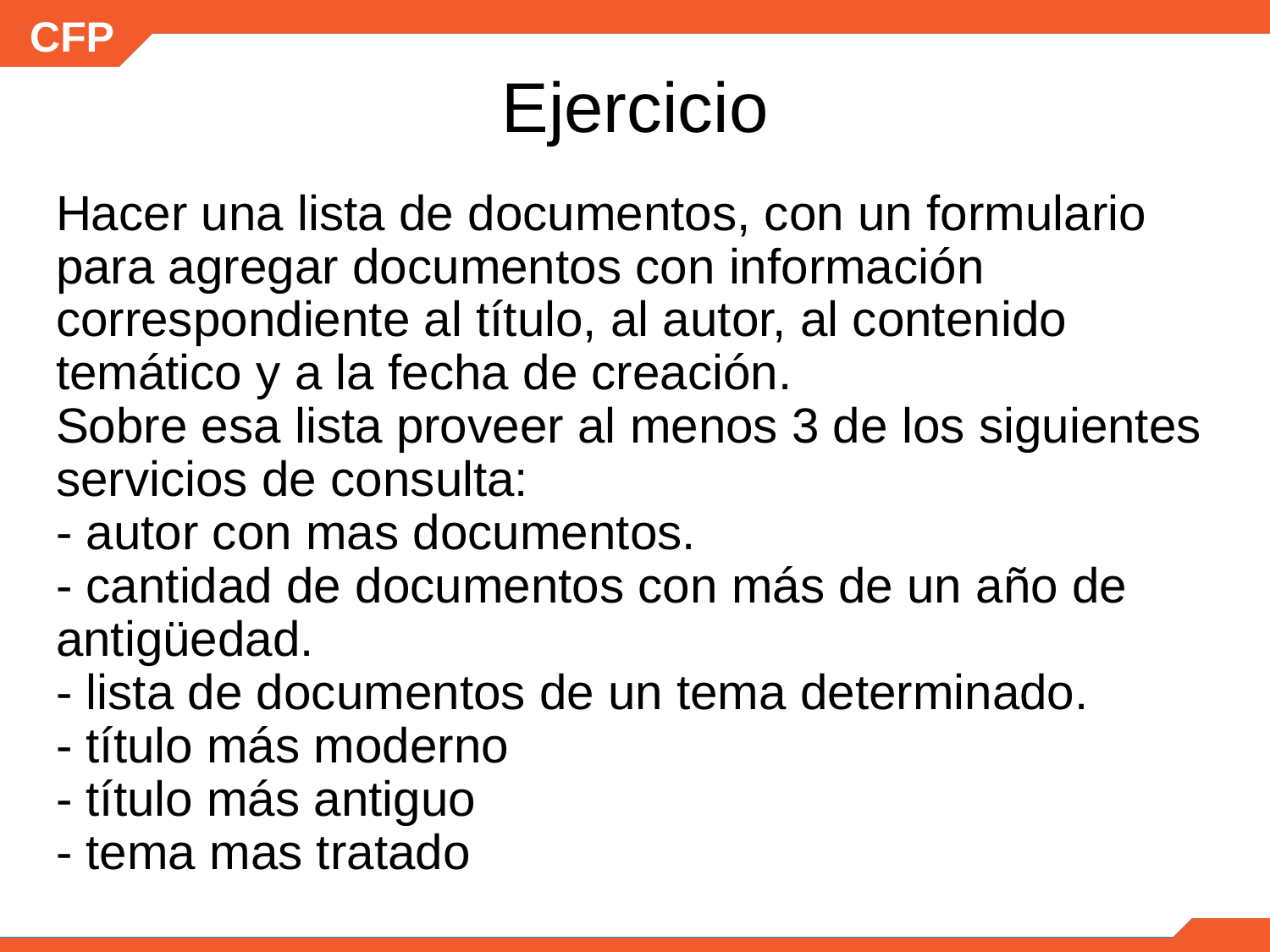

# Ejercicio
Hacer una lista de documentos, con un formulario para agregar documentos con información correspondiente al título, al autor, al contenido temático y a la fecha de creación.
Sobre esa lista proveer al menos 3 de los siguientes servicios de consulta:
- autor con mas documentos.
- cantidad de documentos con más de un año de antigüedad.
- lista de documentos de un tema determinado.
- título más moderno
- título más antiguo
- tema mas tratado